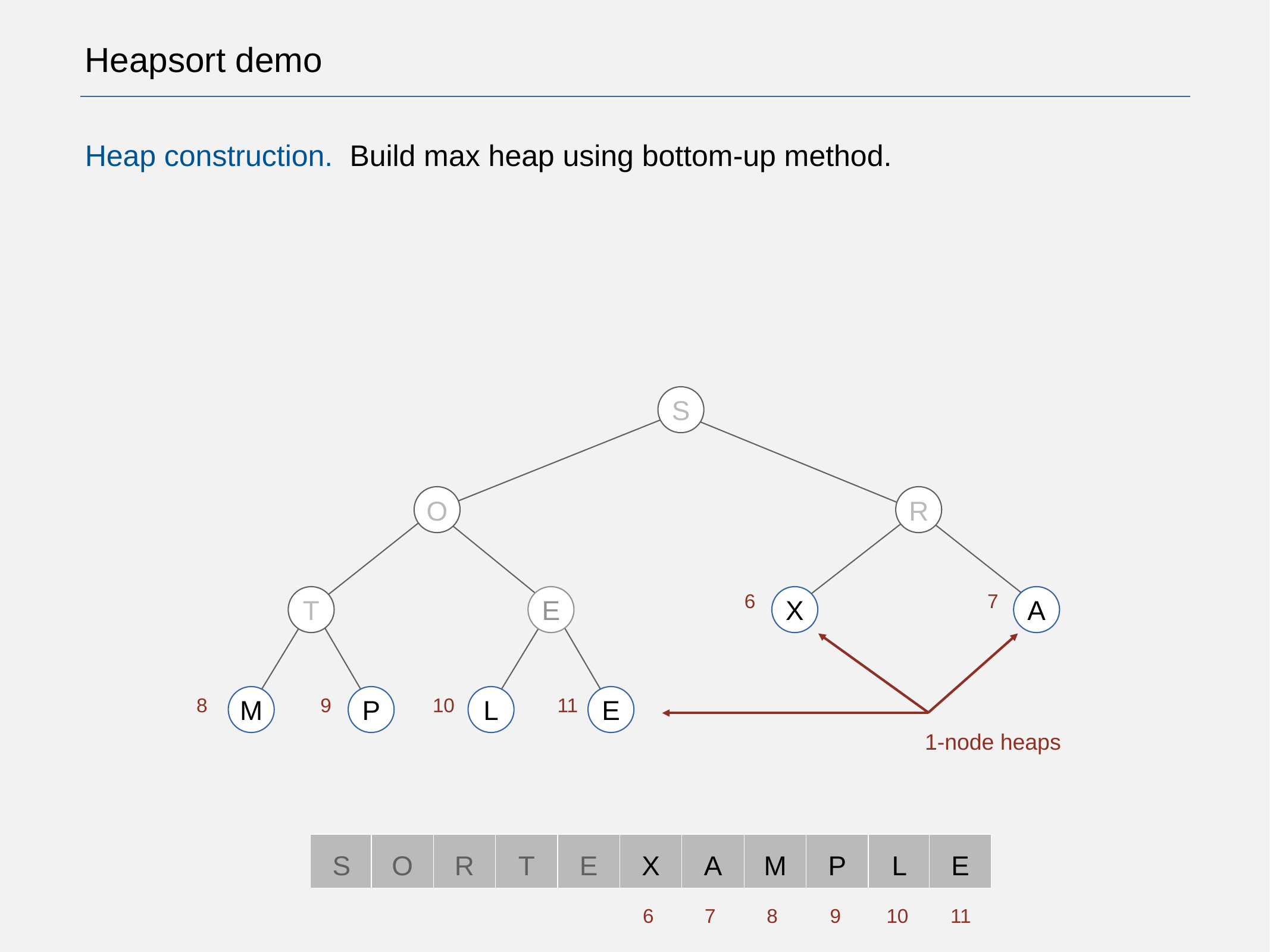

# Heapsort demo
Heap construction.  Build max heap using bottom-up method.
S

O
R

T
E
X
A
6
7

M
P
L
E
8
9
10
11

1-node heaps
S
O
R
T
E
X
A
M
P
L
E
6
7
8
9
10
11